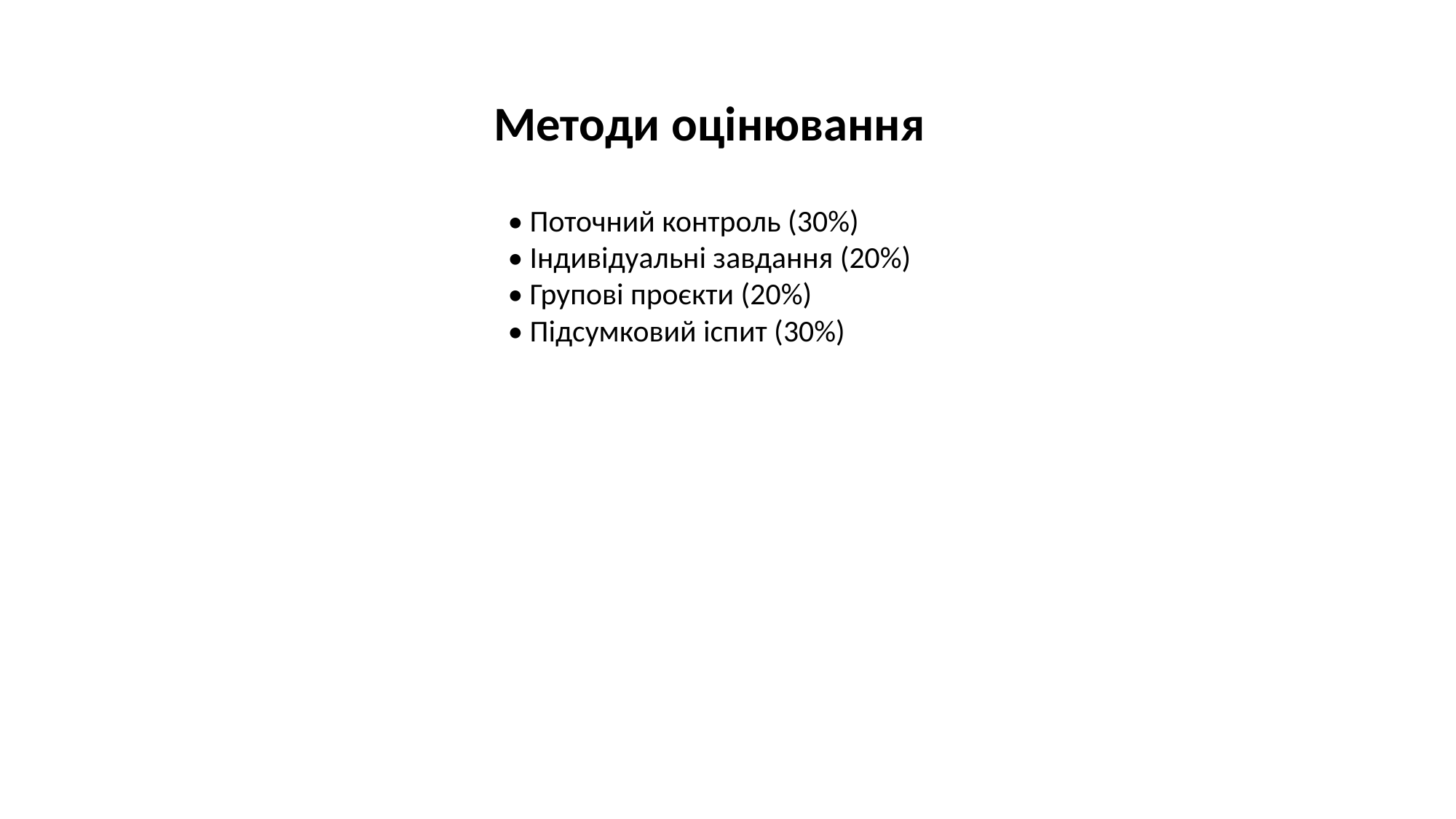

#

Методи оцінювання

• Поточний контроль (30%)
• Індивідуальні завдання (20%)
• Групові проєкти (20%)
• Підсумковий іспит (30%)